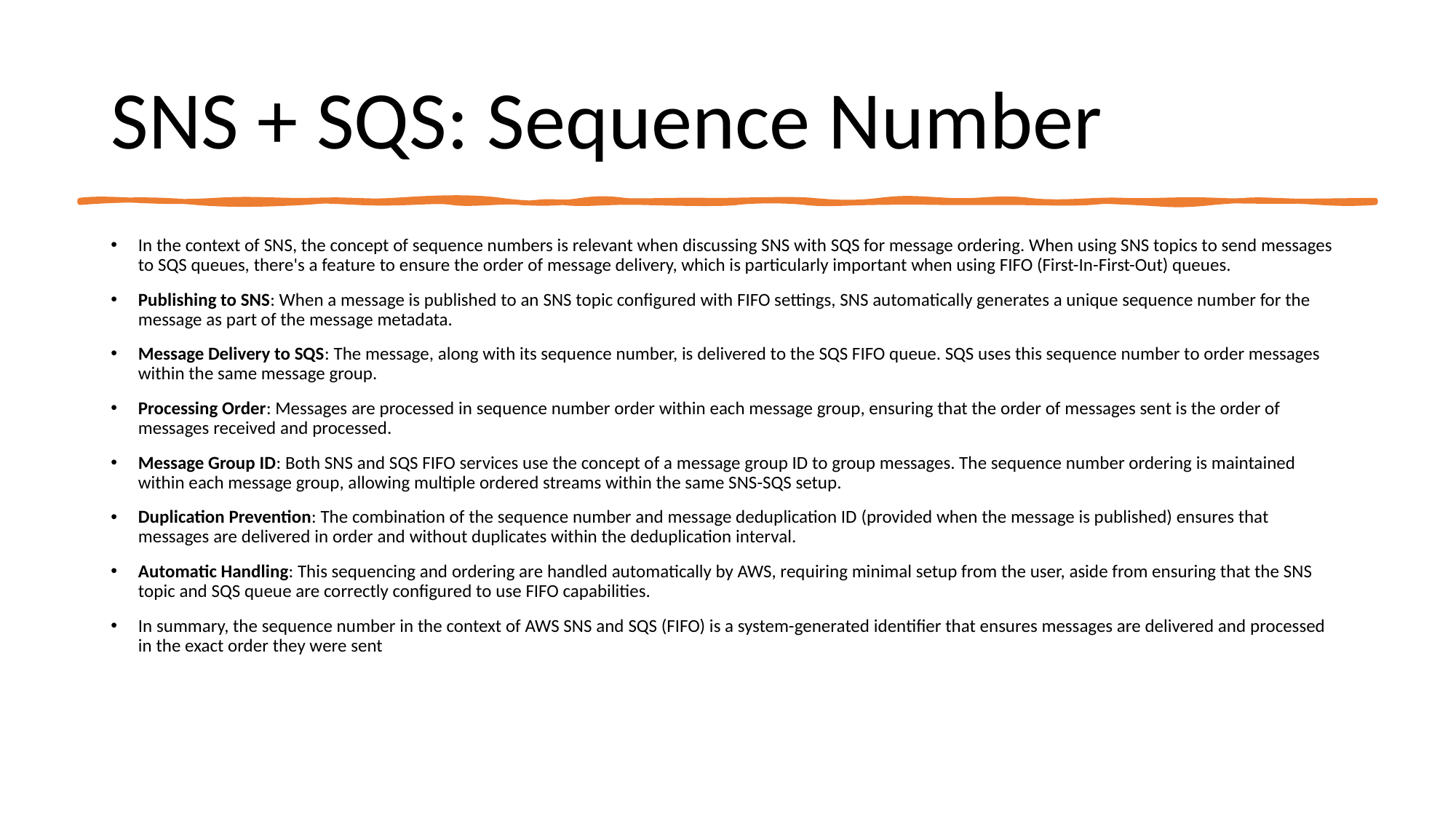

# SNS + SQS: Sequence Number

In the context of SNS, the concept of sequence numbers is relevant when discussing SNS with SQS for message ordering. When using SNS topics to send messages to SQS queues, there's a feature to ensure the order of message delivery, which is particularly important when using FIFO (First-In-First-Out) queues.
Publishing to SNS: When a message is published to an SNS topic configured with FIFO settings, SNS automatically generates a unique sequence number for the message as part of the message metadata.
Message Delivery to SQS: The message, along with its sequence number, is delivered to the SQS FIFO queue. SQS uses this sequence number to order messages within the same message group.
Processing Order: Messages are processed in sequence number order within each message group, ensuring that the order of messages sent is the order of messages received and processed.
Message Group ID: Both SNS and SQS FIFO services use the concept of a message group ID to group messages. The sequence number ordering is maintained within each message group, allowing multiple ordered streams within the same SNS-SQS setup.
Duplication Prevention: The combination of the sequence number and message deduplication ID (provided when the message is published) ensures that messages are delivered in order and without duplicates within the deduplication interval.
Automatic Handling: This sequencing and ordering are handled automatically by AWS, requiring minimal setup from the user, aside from ensuring that the SNS topic and SQS queue are correctly configured to use FIFO capabilities.
In summary, the sequence number in the context of AWS SNS and SQS (FIFO) is a system-generated identifier that ensures messages are delivered and processed in the exact order they were sent